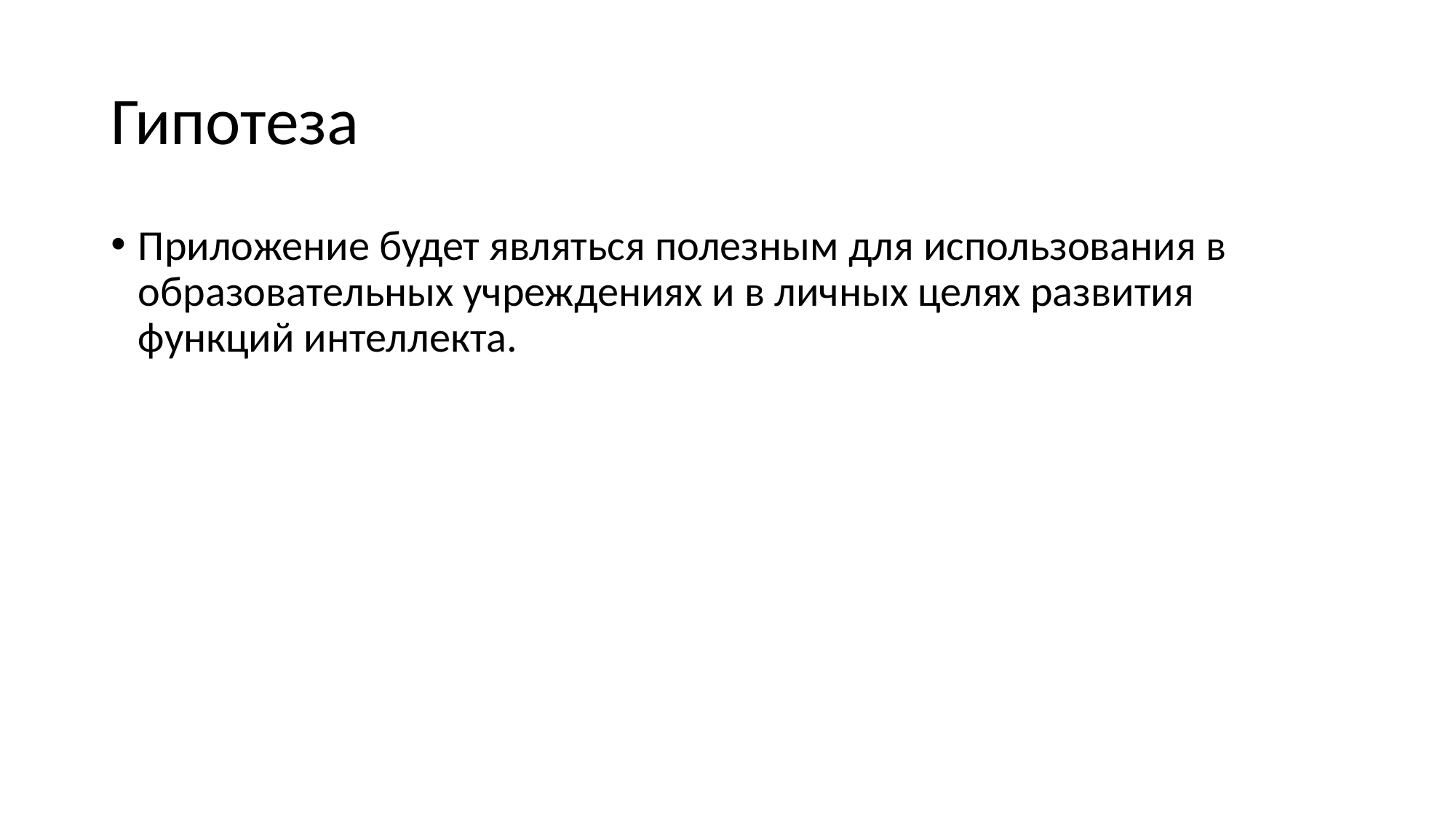

# Гипотеза
Приложение будет являться полезным для использования в образовательных учреждениях и в личных целях развития функций интеллекта.